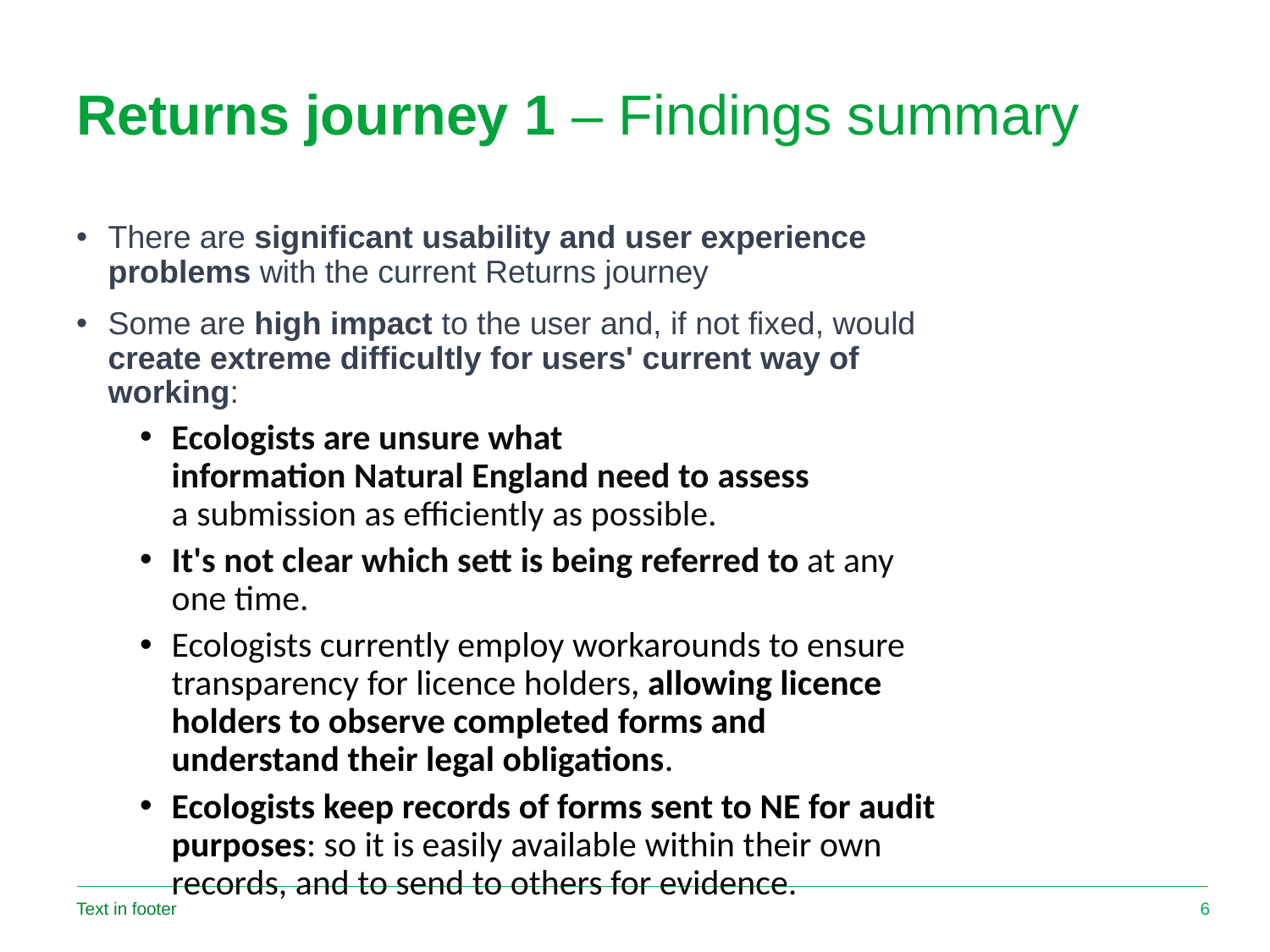

# Returns journey 1 – Findings summary
There are significant usability and user experience problems with the current Returns journey
Some are high impact to the user and, if not fixed, would create extreme difficultly for users' current way of working:
Ecologists are unsure what information Natural England need to assess a submission as efficiently as possible.
It's not clear which sett is being referred to at any one time.
Ecologists currently employ workarounds to ensure transparency for licence holders, allowing licence holders to observe completed forms and understand their legal obligations.
Ecologists keep records of forms sent to NE for audit purposes: so it is easily available within their own records, and to send to others for evidence.

Text in footer
6